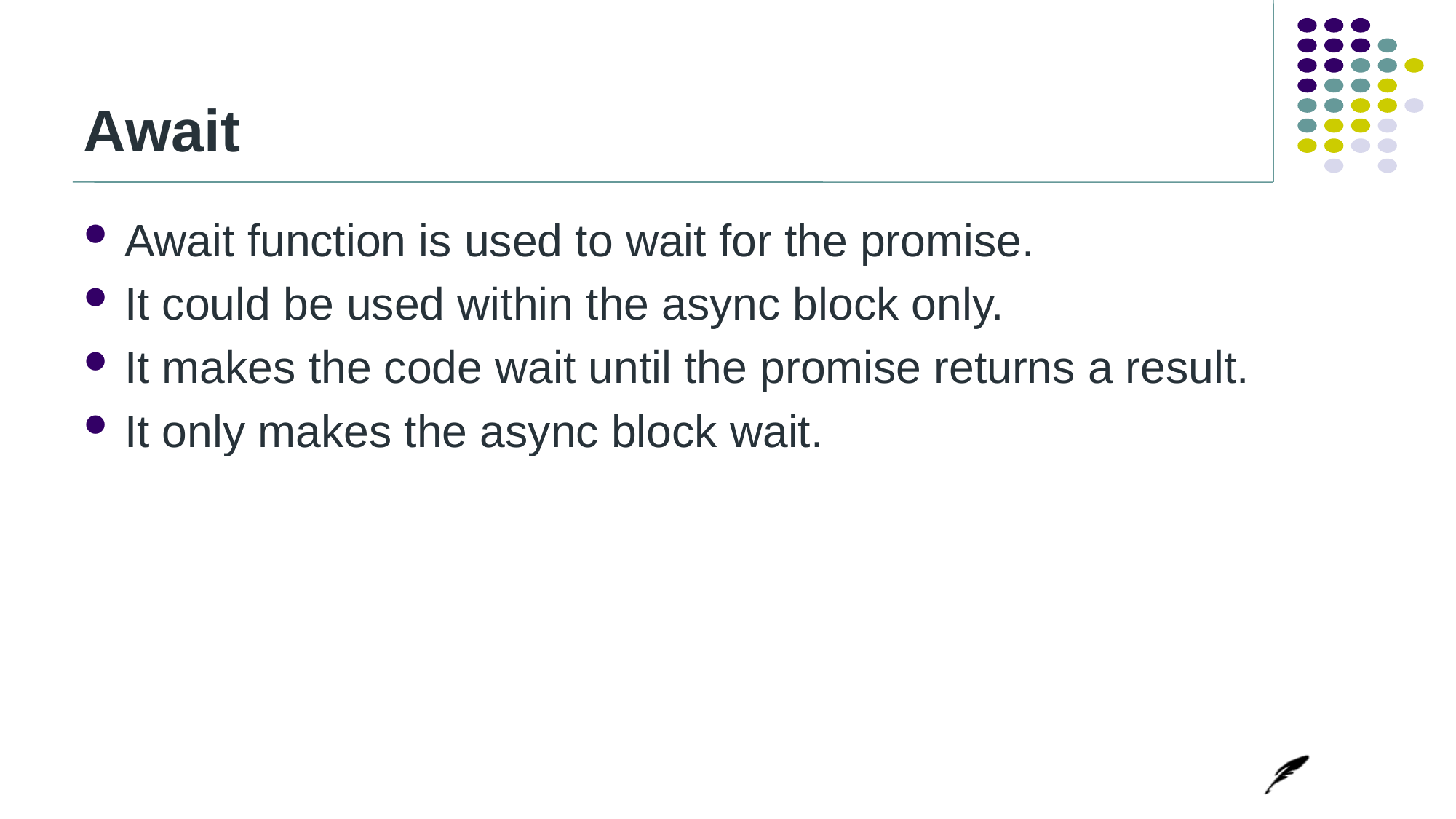

# Await
Await function is used to wait for the promise.
It could be used within the async block only.
It makes the code wait until the promise returns a result.
It only makes the async block wait.